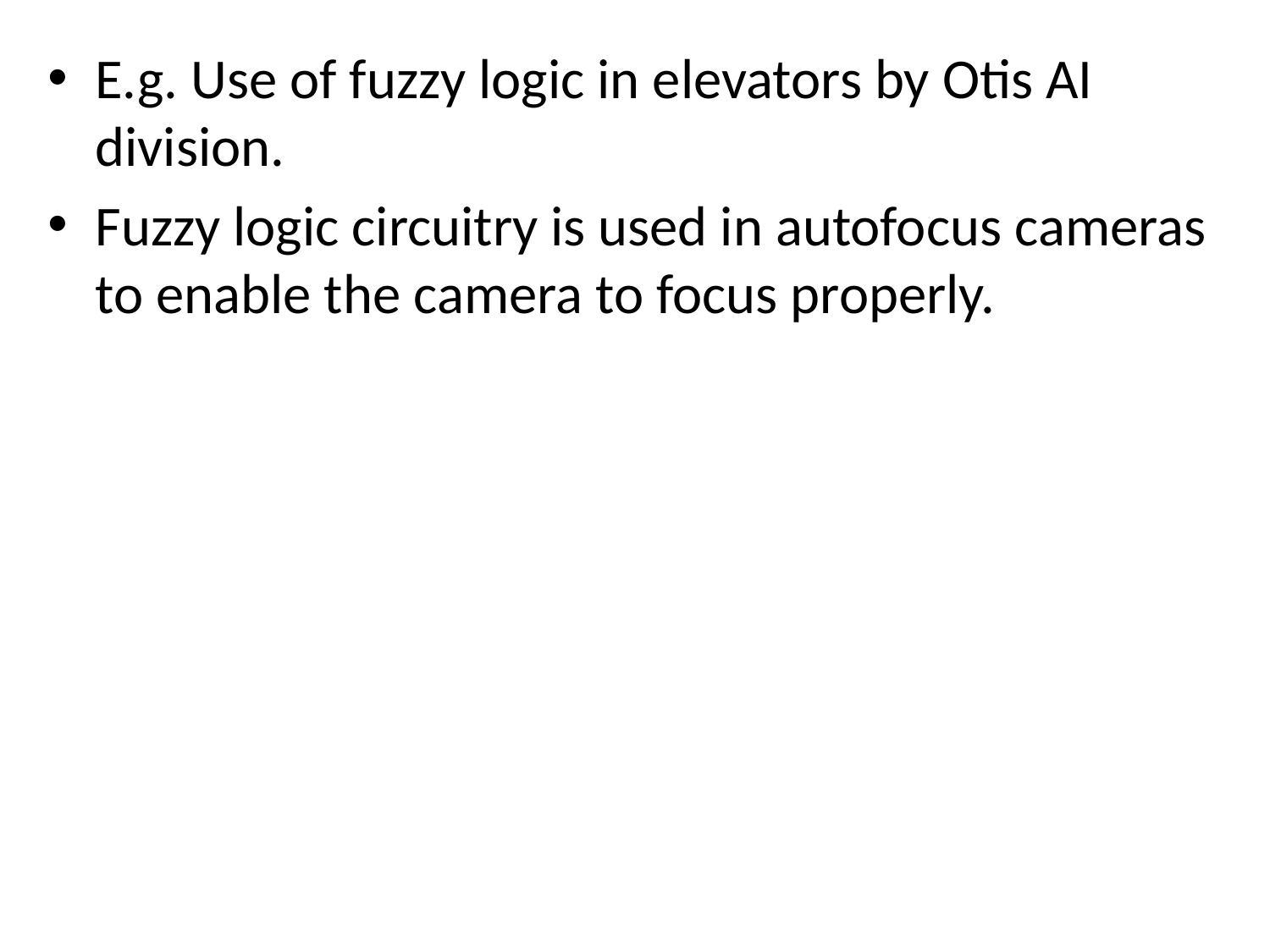

E.g. Use of fuzzy logic in elevators by Otis AI division.
Fuzzy logic circuitry is used in autofocus cameras to enable the camera to focus properly.